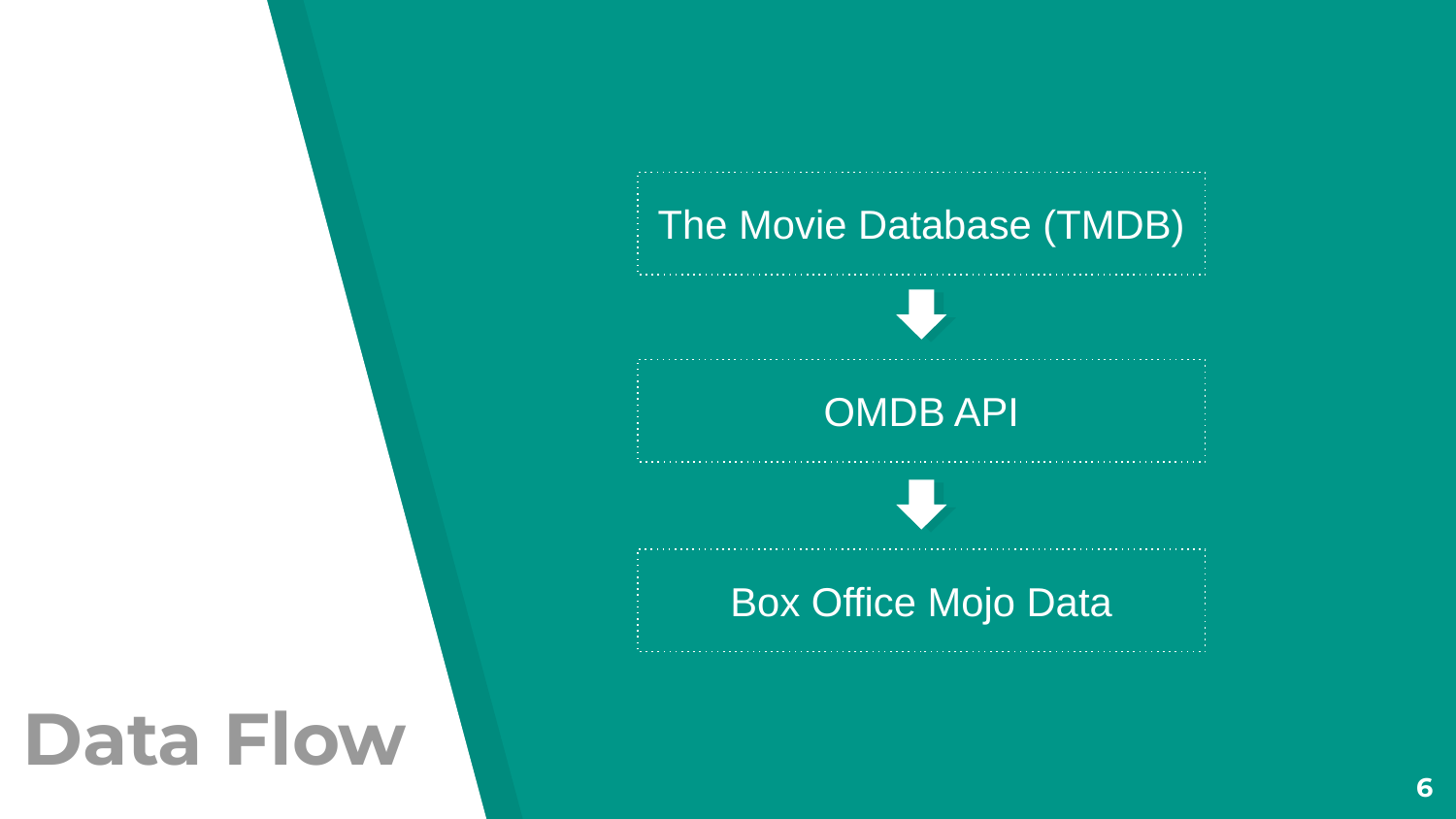

The Movie Database (TMDB)

OMDB API

Box Office Mojo Data
# Data Flow
6